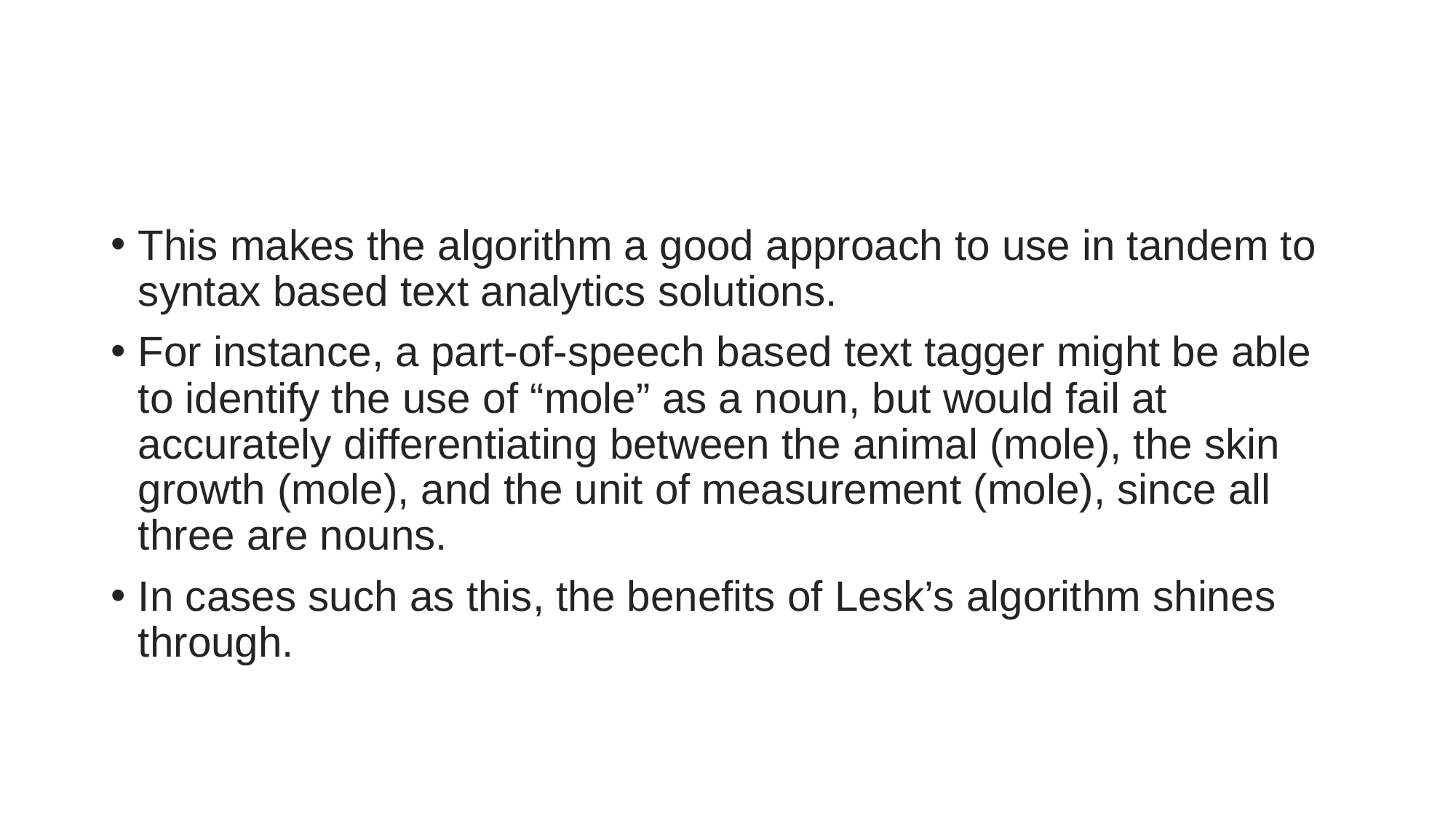

This makes the algorithm a good approach to use in tandem to syntax based text analytics solutions.
For instance, a part-of-speech based text tagger might be able to identify the use of “mole” as a noun, but would fail at accurately differentiating between the animal (mole), the skin growth (mole), and the unit of measurement (mole), since all three are nouns.
In cases such as this, the benefits of Lesk’s algorithm shines through.